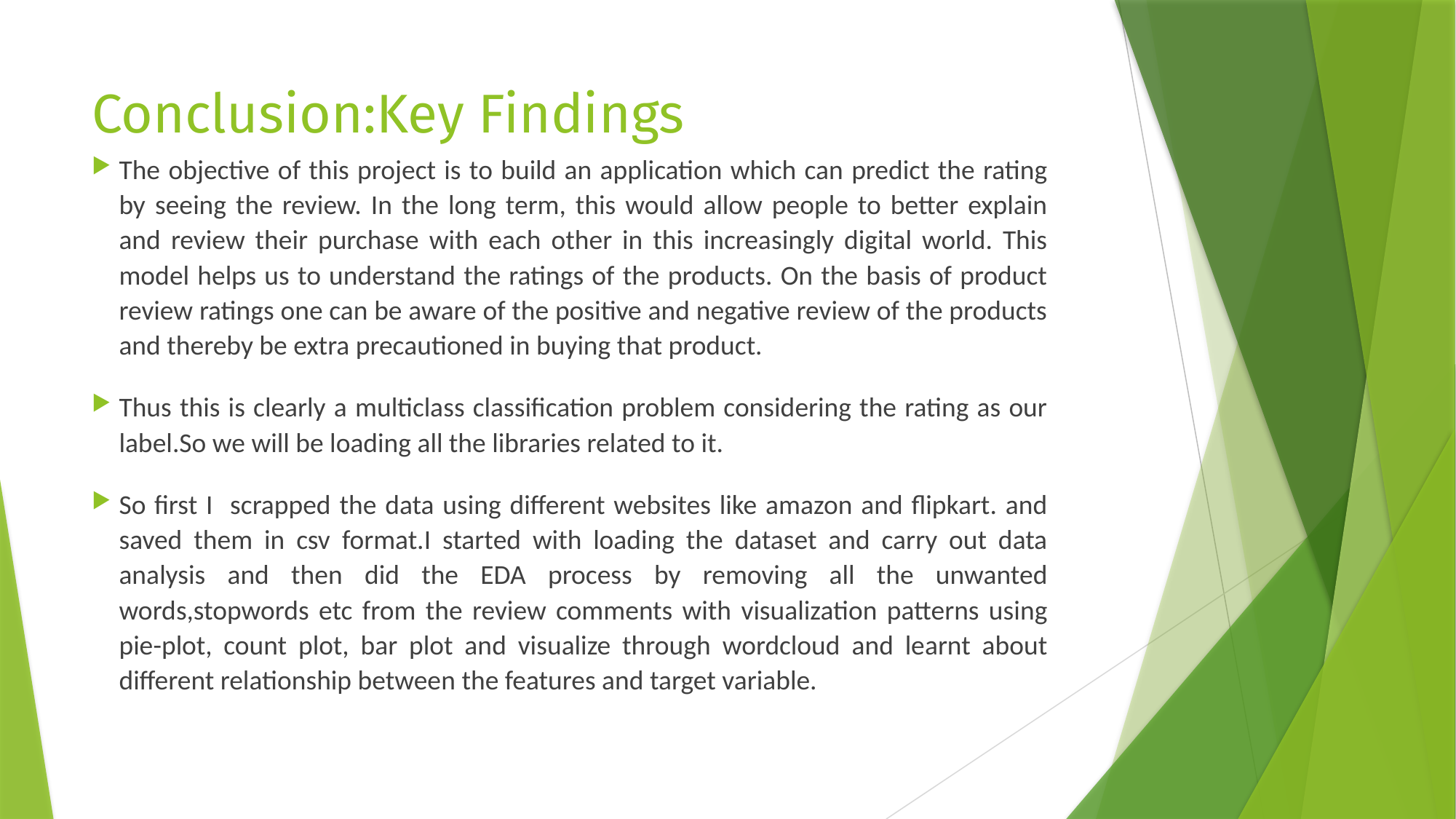

# Conclusion:Key Findings
The objective of this project is to build an application which can predict the rating by seeing the review. In the long term, this would allow people to better explain and review their purchase with each other in this increasingly digital world. This model helps us to understand the ratings of the products. On the basis of product review ratings one can be aware of the positive and negative review of the products and thereby be extra precautioned in buying that product.
Thus this is clearly a multiclass classification problem considering the rating as our label.So we will be loading all the libraries related to it.
So first I  scrapped the data using different websites like amazon and flipkart. and saved them in csv format.I started with loading the dataset and carry out data analysis and then did the EDA process by removing all the unwanted words,stopwords etc from the review comments with visualization patterns using pie-plot, count plot, bar plot and visualize through wordcloud and learnt about different relationship between the features and target variable.